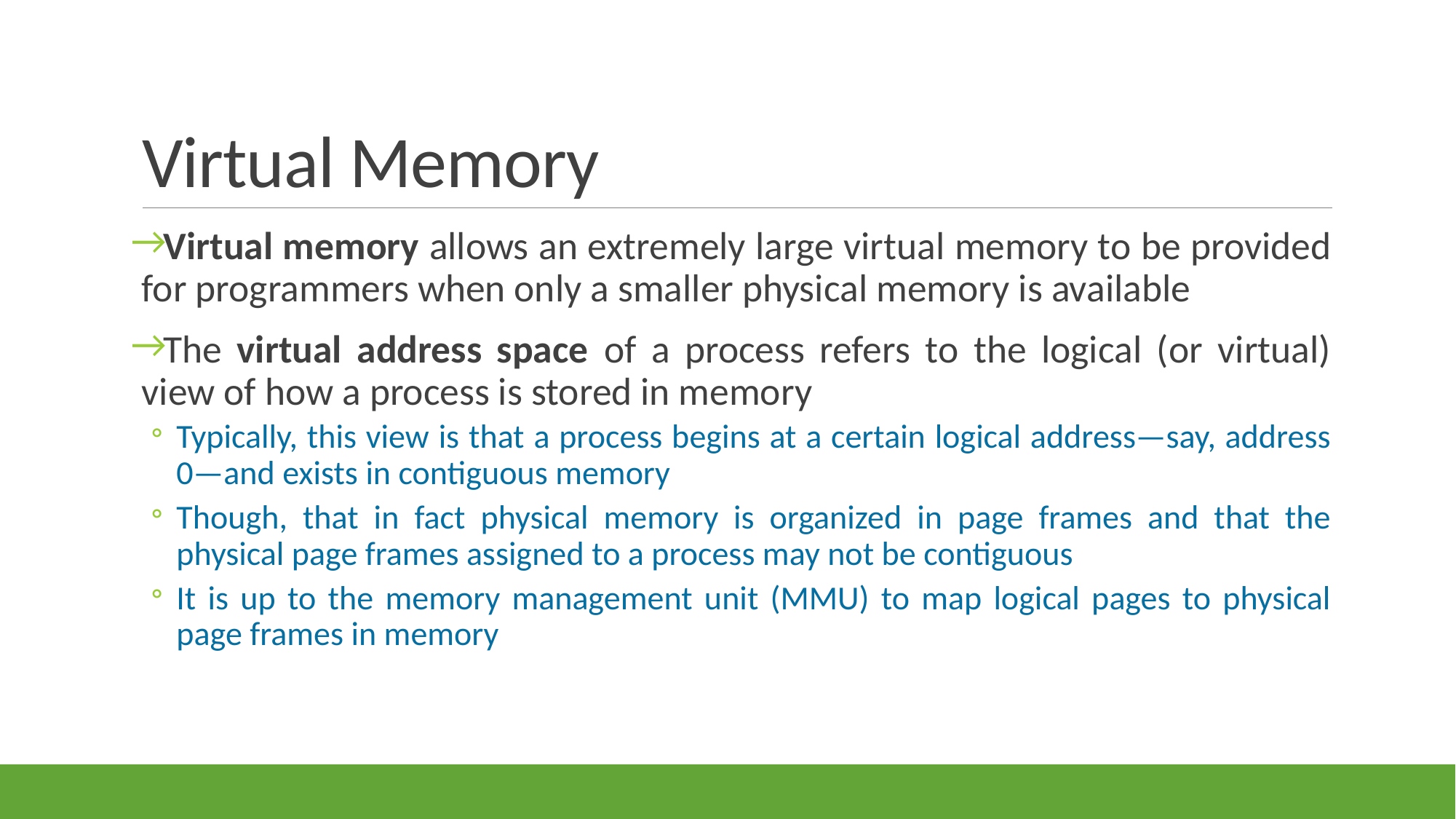

# Virtual Memory
Virtual memory allows an extremely large virtual memory to be provided for programmers when only a smaller physical memory is available
The virtual address space of a process refers to the logical (or virtual) view of how a process is stored in memory
Typically, this view is that a process begins at a certain logical address—say, address 0—and exists in contiguous memory
Though, that in fact physical memory is organized in page frames and that the physical page frames assigned to a process may not be contiguous
It is up to the memory management unit (MMU) to map logical pages to physical page frames in memory